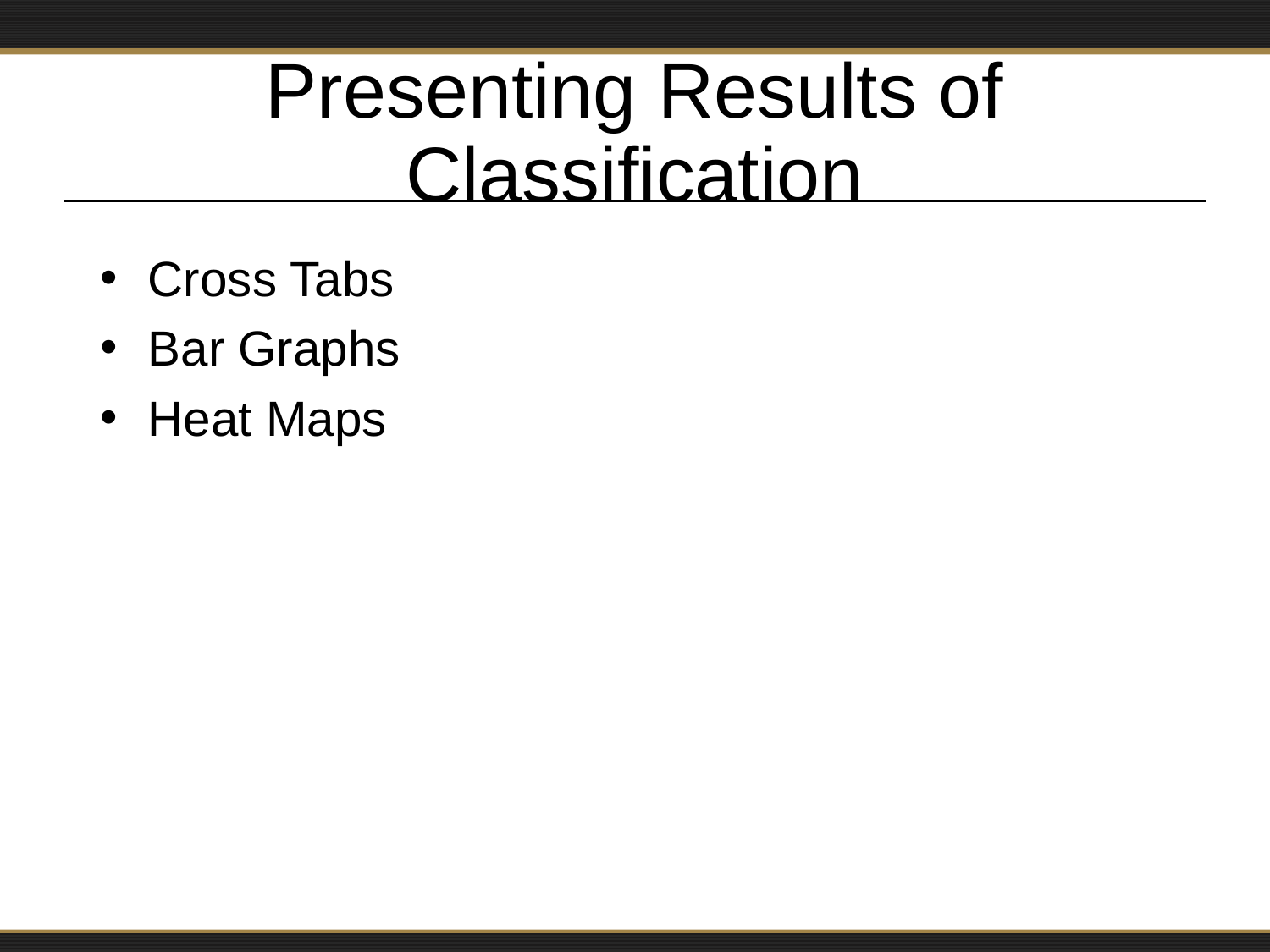

# Presenting Results of Classification
Cross Tabs
Bar Graphs
Heat Maps